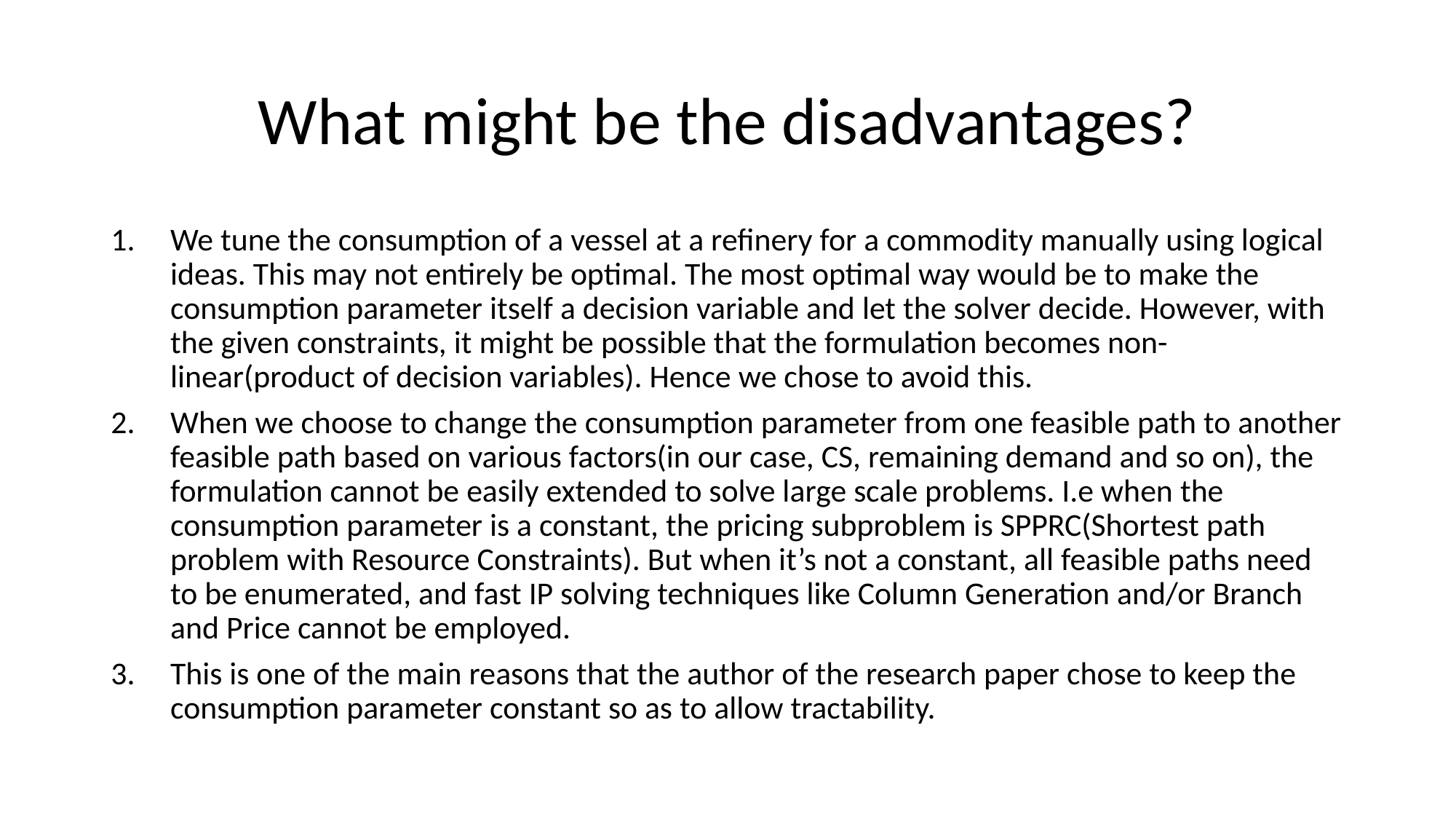

# What might be the disadvantages?
We tune the consumption of a vessel at a refinery for a commodity manually using logical ideas. This may not entirely be optimal. The most optimal way would be to make the consumption parameter itself a decision variable and let the solver decide. However, with the given constraints, it might be possible that the formulation becomes non-linear(product of decision variables). Hence we chose to avoid this.
When we choose to change the consumption parameter from one feasible path to another feasible path based on various factors(in our case, CS, remaining demand and so on), the formulation cannot be easily extended to solve large scale problems. I.e when the consumption parameter is a constant, the pricing subproblem is SPPRC(Shortest path problem with Resource Constraints). But when it’s not a constant, all feasible paths need to be enumerated, and fast IP solving techniques like Column Generation and/or Branch and Price cannot be employed.
This is one of the main reasons that the author of the research paper chose to keep the consumption parameter constant so as to allow tractability.